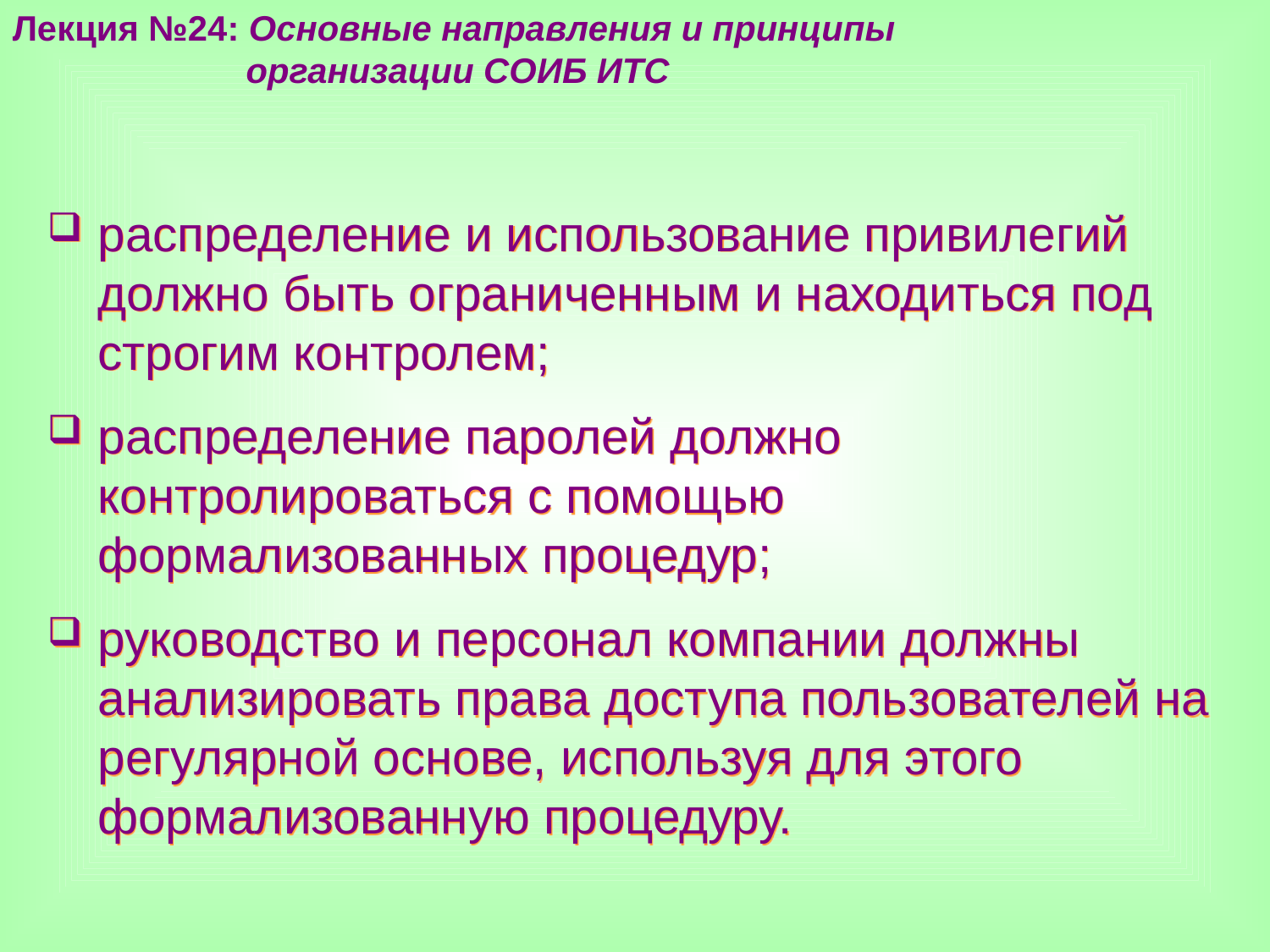

Лекция №24: Основные направления и принципы
                        организации СОИБ ИТС
распределение и использование привилегий должно быть ограниченным и находиться под строгим контролем;
распределение паролей должно контролироваться с помощью формализованных процедур;
руководство и персонал компании должны анализировать права доступа пользователей на регулярной основе, используя для этого формализованную процедуру.